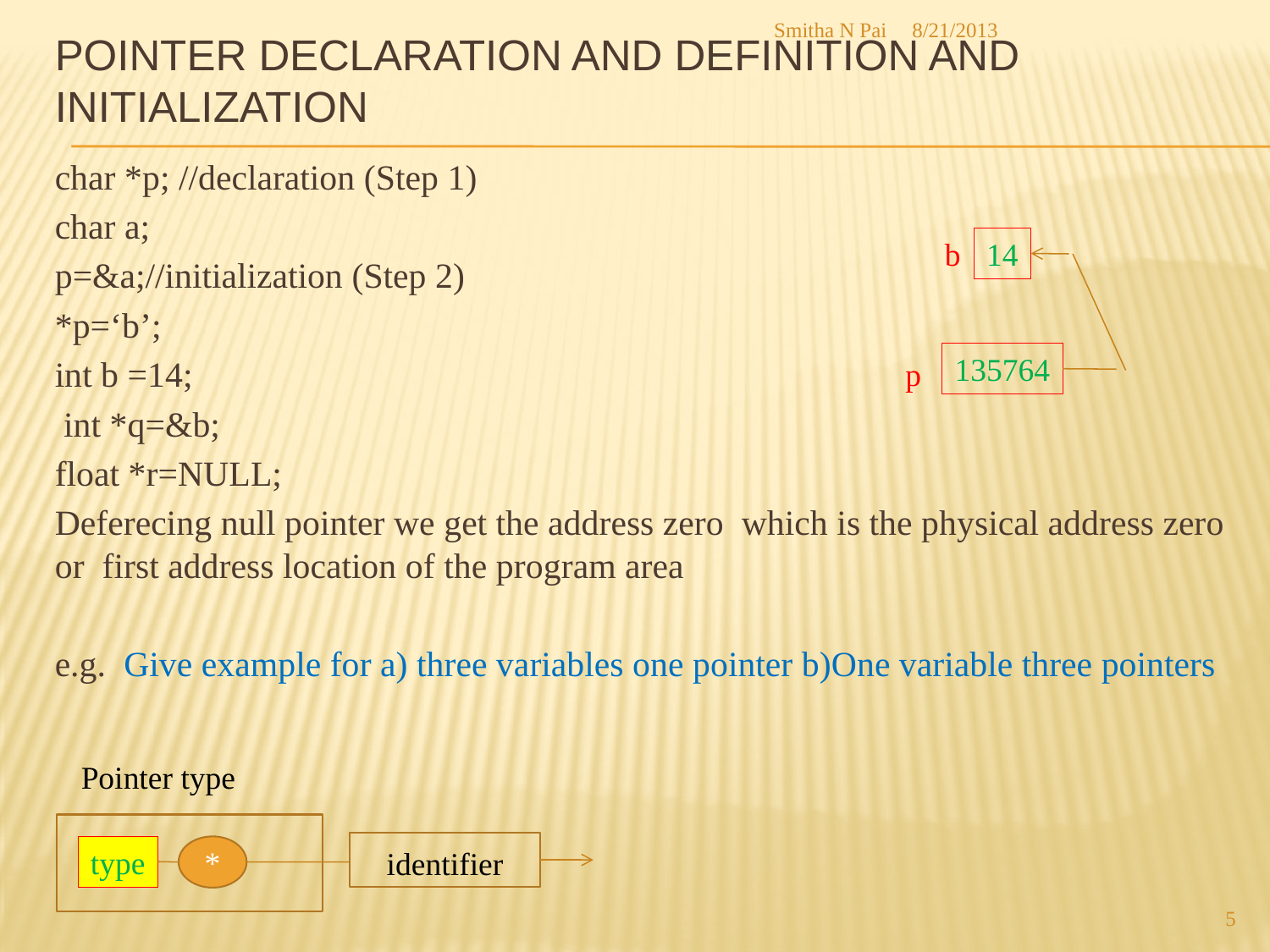

Smitha N Pai
8/21/2013
# Pointer declaration and definition and initialization
char *p; //declaration (Step 1)
char a;
p=&a;//initialization (Step 2)
*p=‘b’;
int b =14;
 int *q=&b;
float *r=NULL;
Deferecing null pointer we get the address zero  which is the physical address zero or  first address location of the program area

e.g.  Give example for a) three variables one pointer b)One variable three pointers
b
14
135764
p
Pointer type

type

*
identifier
5